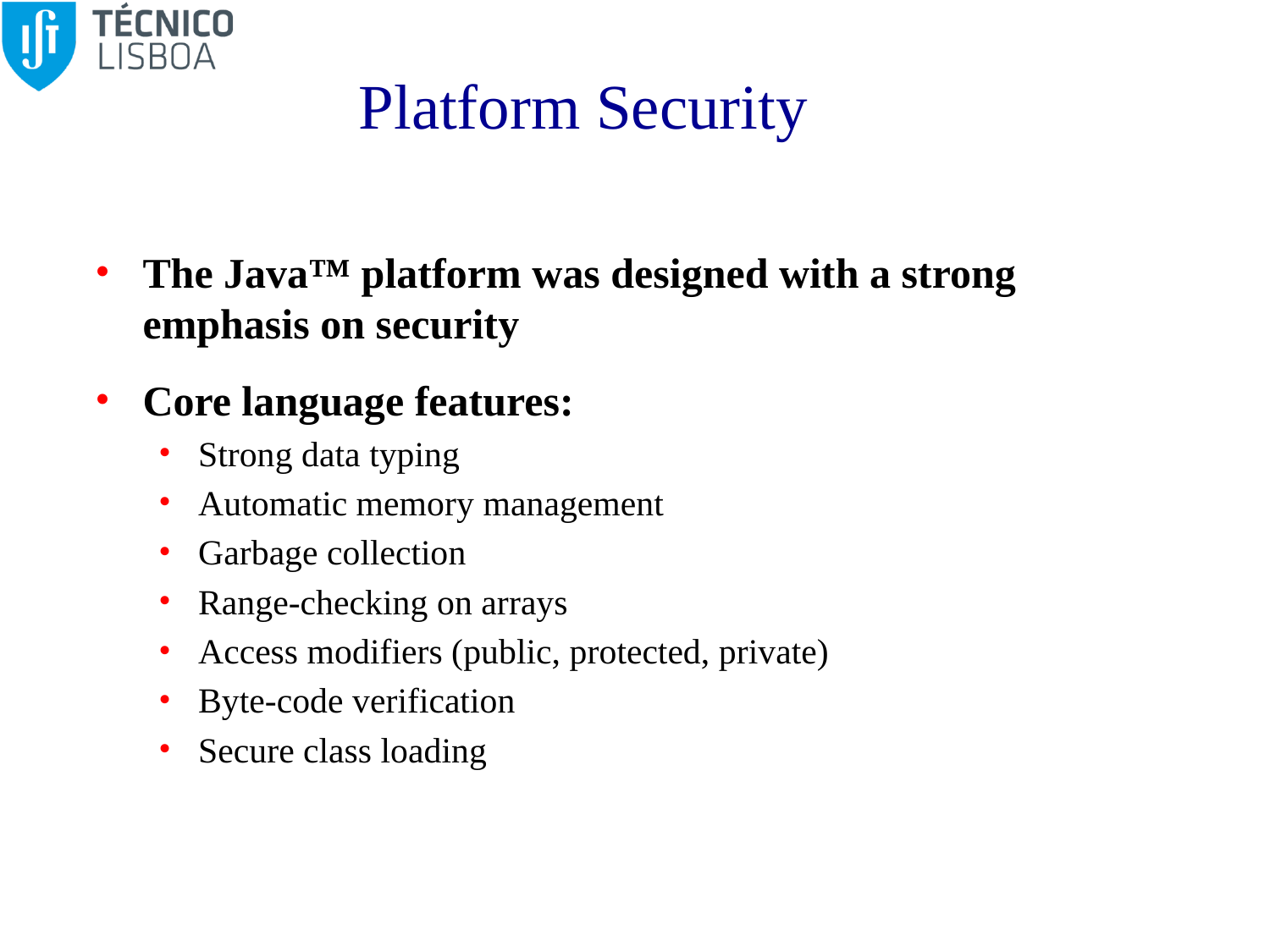

# Platform Security
The Java™ platform was designed with a strong emphasis on security

Core language features:
Strong data typing
Automatic memory management
Garbage collection
Range-checking on arrays
Access modifiers (public, protected, private)
Byte-code verification
Secure class loading